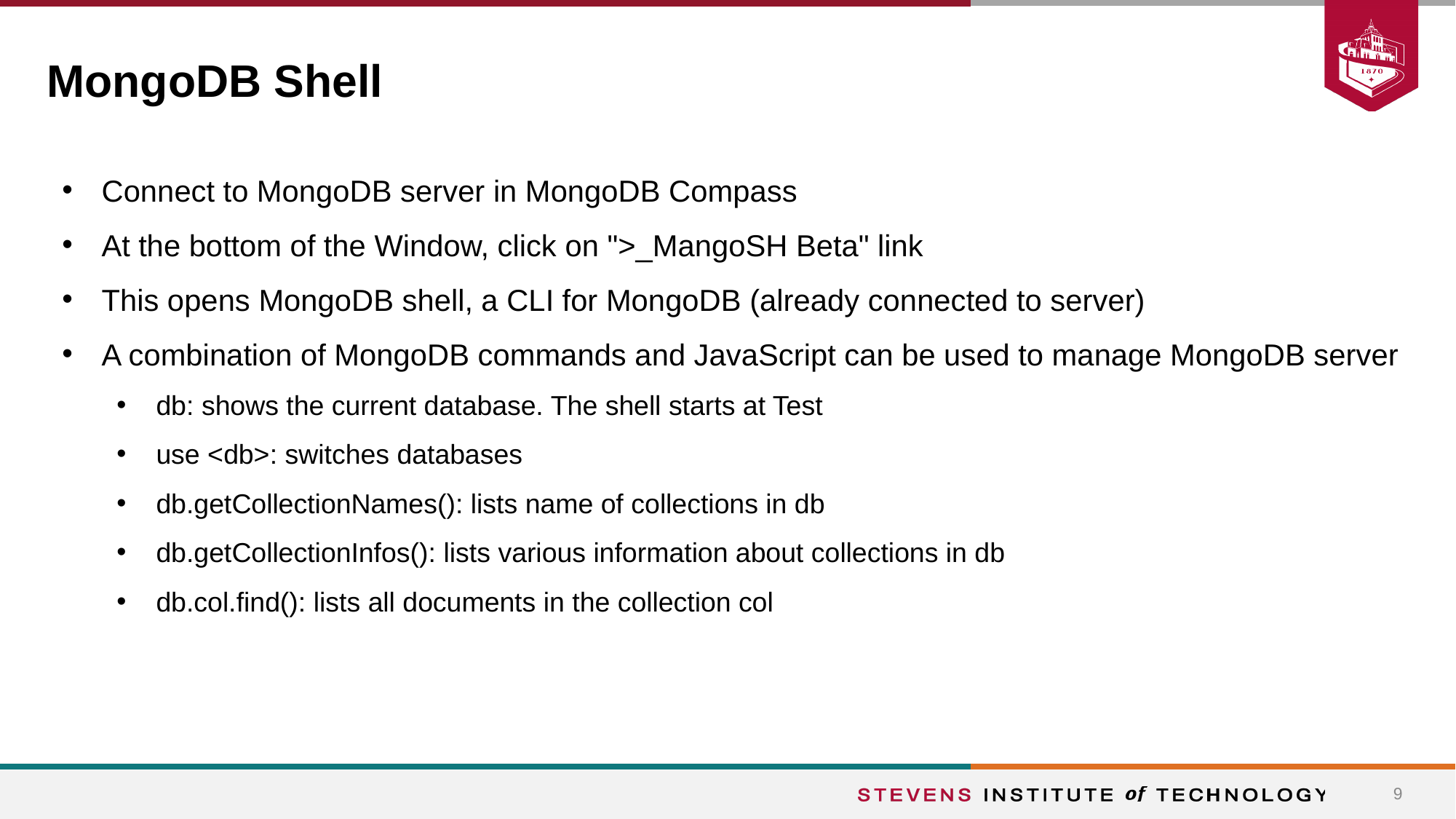

# MongoDB Shell
Connect to MongoDB server in MongoDB Compass
At the bottom of the Window, click on ">_MangoSH Beta" link
This opens MongoDB shell, a CLI for MongoDB (already connected to server)
A combination of MongoDB commands and JavaScript can be used to manage MongoDB server
db: shows the current database. The shell starts at Test
use <db>: switches databases
db.getCollectionNames(): lists name of collections in db
db.getCollectionInfos(): lists various information about collections in db
db.col.find(): lists all documents in the collection col

9